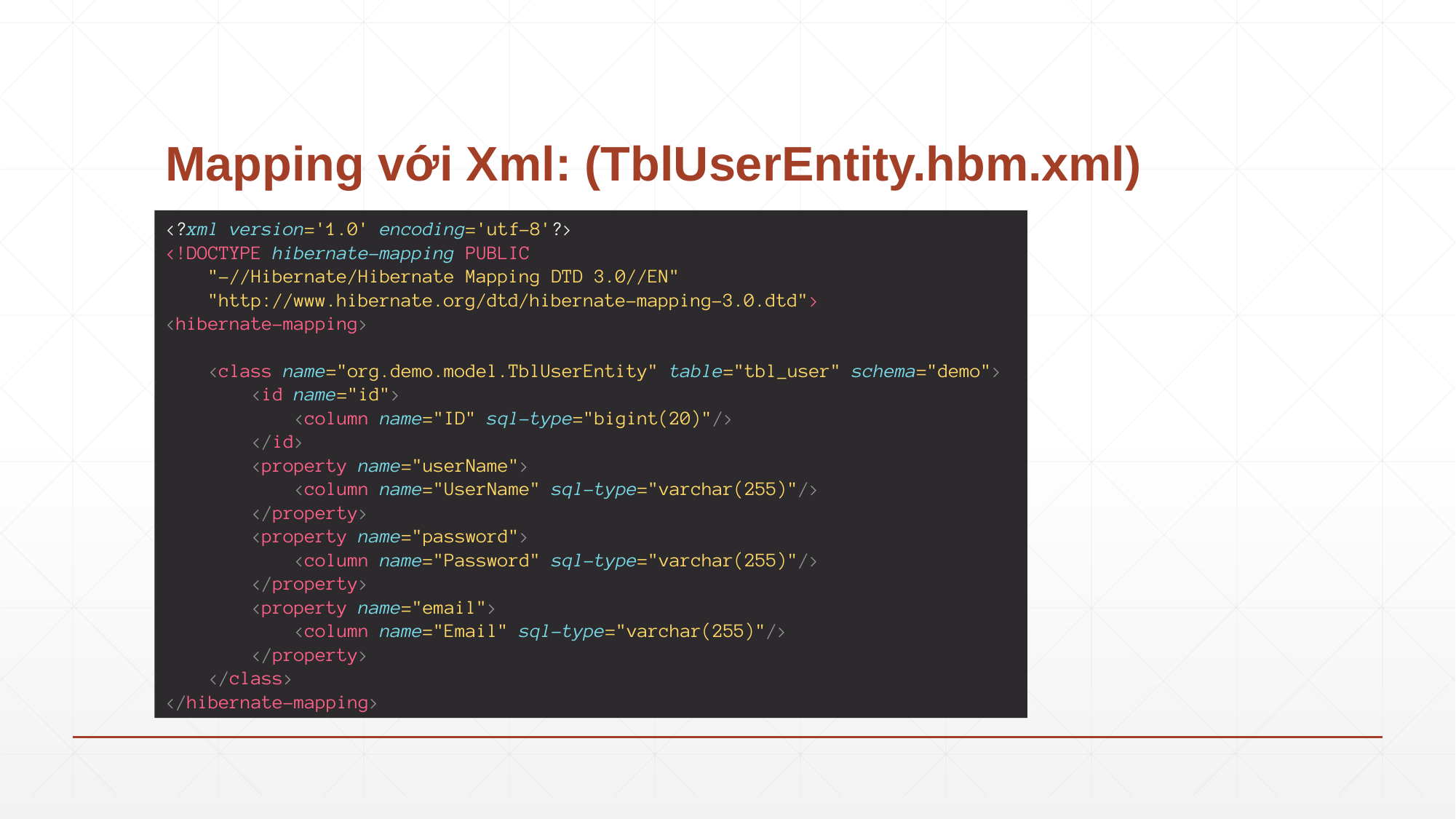

# Mapping với Xml: (TblUserEntity.hbm.xml)
<?xml version='1.0' encoding='utf-8'?>
<!DOCTYPE hibernate-mapping PUBLIC
    "-//Hibernate/Hibernate Mapping DTD 3.0//EN"
    "http://www.hibernate.org/dtd/hibernate-mapping-3.0.dtd">
<hibernate-mapping>
    <class name="org.demo.model.TblUserEntity" table="tbl_user" schema="demo">
        <id name="id">
            <column name="ID" sql-type="bigint(20)"/>
        </id>
        <property name="userName">
            <column name="UserName" sql-type="varchar(255)"/>
        </property>
        <property name="password">
            <column name="Password" sql-type="varchar(255)"/>
        </property>
        <property name="email">
            <column name="Email" sql-type="varchar(255)"/>
        </property>
    </class>
</hibernate-mapping>